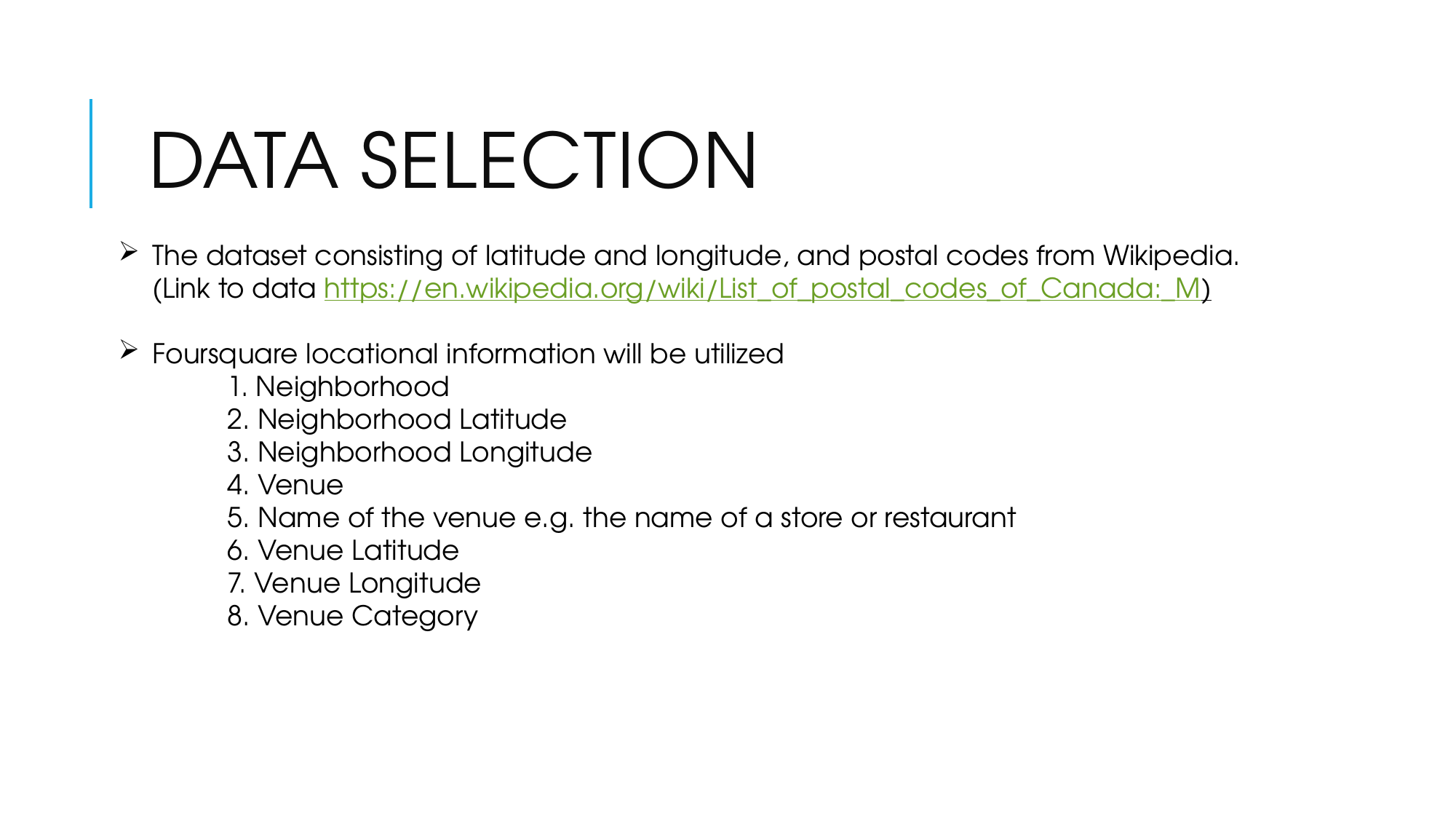

# Data Selection
The dataset consisting of latitude and longitude, and postal codes from Wikipedia.  (Link to data https://en.wikipedia.org/wiki/List_of_postal_codes_of_Canada:_M)

Foursquare locational information will be utilized
1. Neighborhood
2. Neighborhood Latitude
3. Neighborhood Longitude
4. Venue
5. Name of the venue e.g. the name of a store or restaurant
6. Venue Latitude
7. Venue Longitude
8. Venue Category